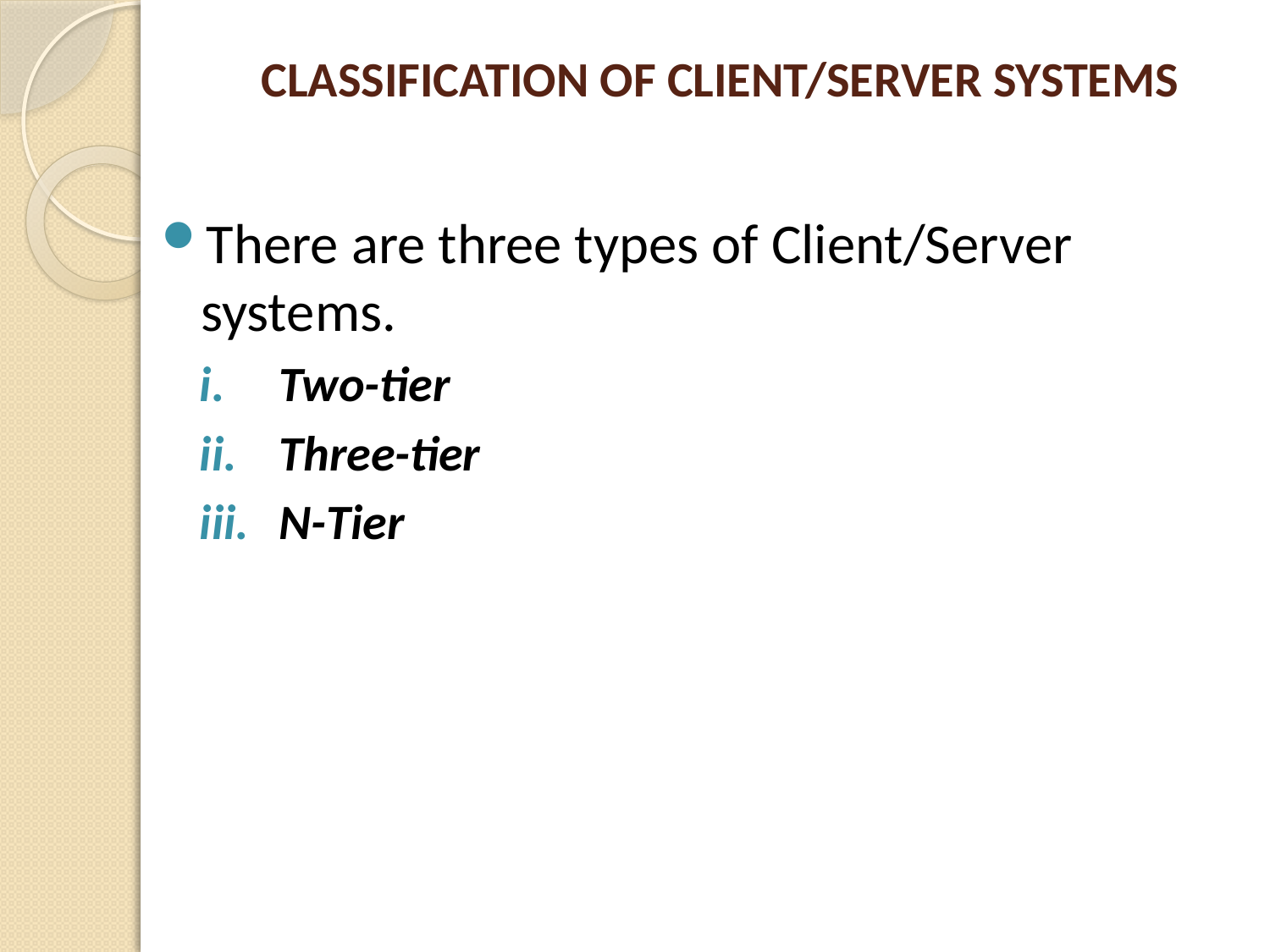

# CLASSIFICATION OF CLIENT/SERVER SYSTEMS
There are three types of Client/Server systems.
Two-tier
Three-tier
N-Tier